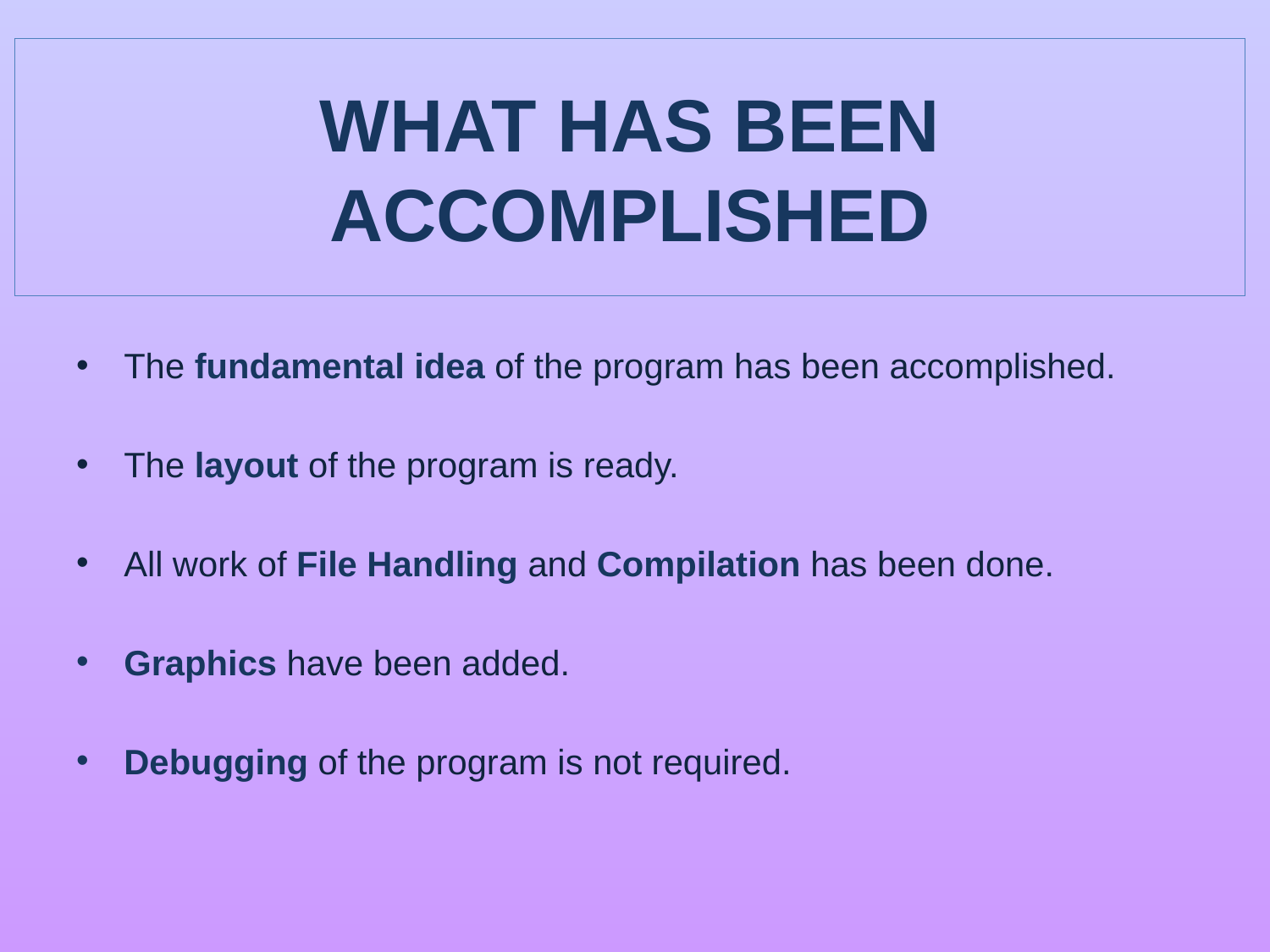

# WHAT HAS BEEN ACCOMPLISHED
The fundamental idea of the program has been accomplished.

The layout of the program is ready.

All work of File Handling and Compilation has been done.

Graphics have been added.

Debugging of the program is not required.